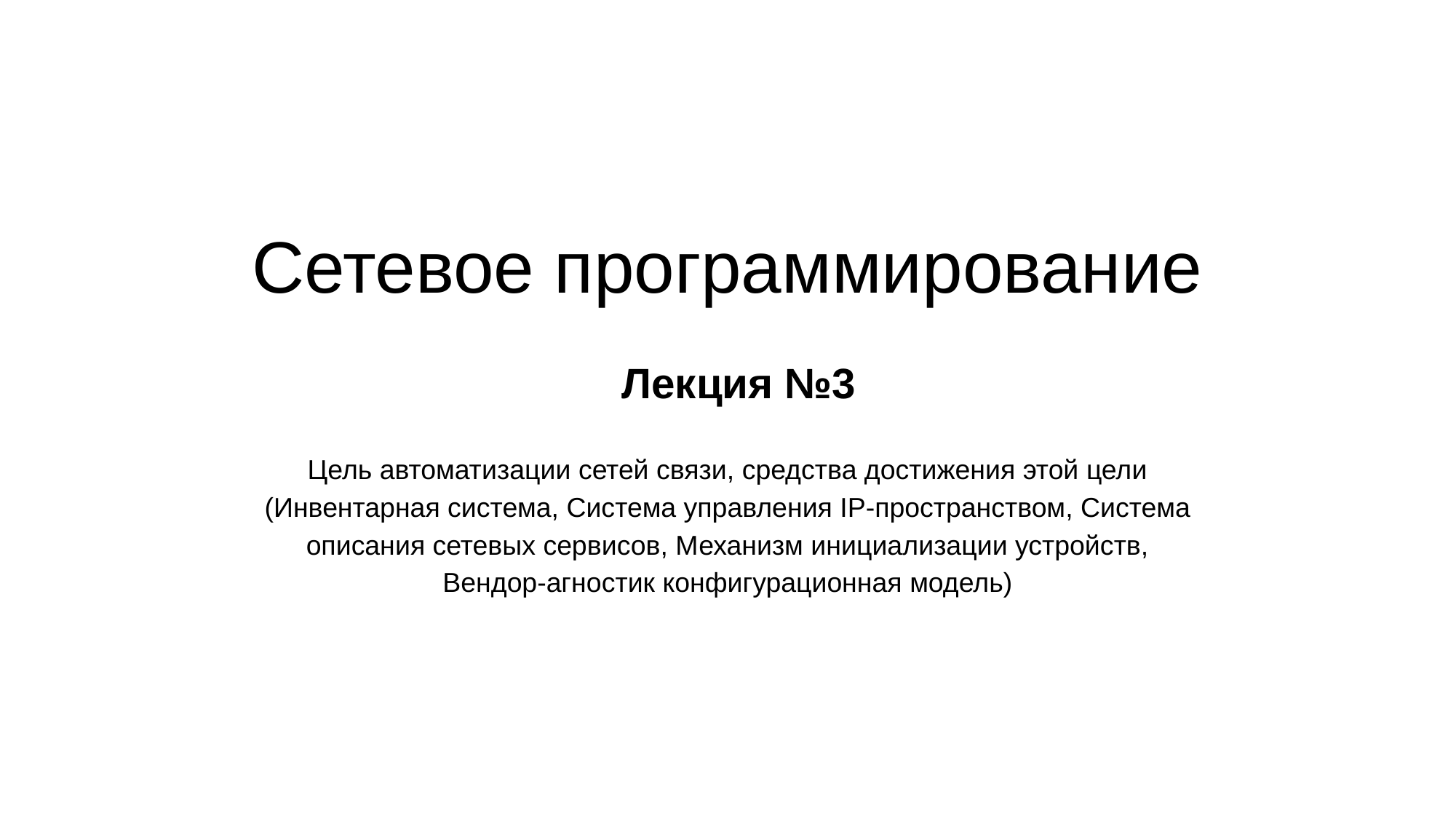

# Сетевое программирование
Лекция №3
Цель автоматизации сетей связи, средства достижения этой цели (Инвентарная система, Система управления IP-пространством, Система описания сетевых сервисов, Механизм инициализации устройств, Вендор-агностик конфигурационная модель)